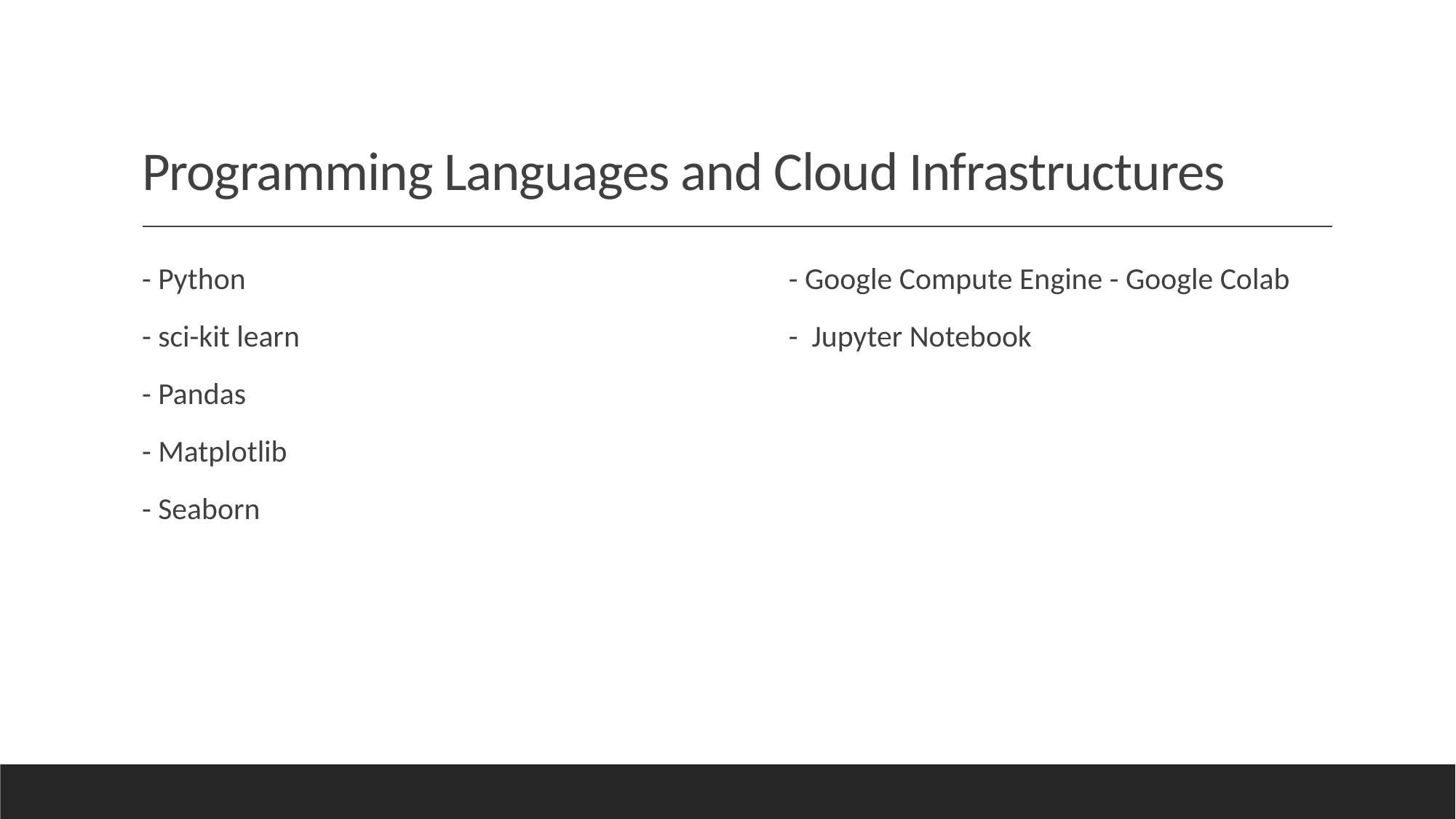

# Programming Languages and Cloud Infrastructures
- Python
- sci-kit learn
- Pandas
- Matplotlib
- Seaborn

- Google Compute Engine - Google Colab
-  Jupyter Notebook